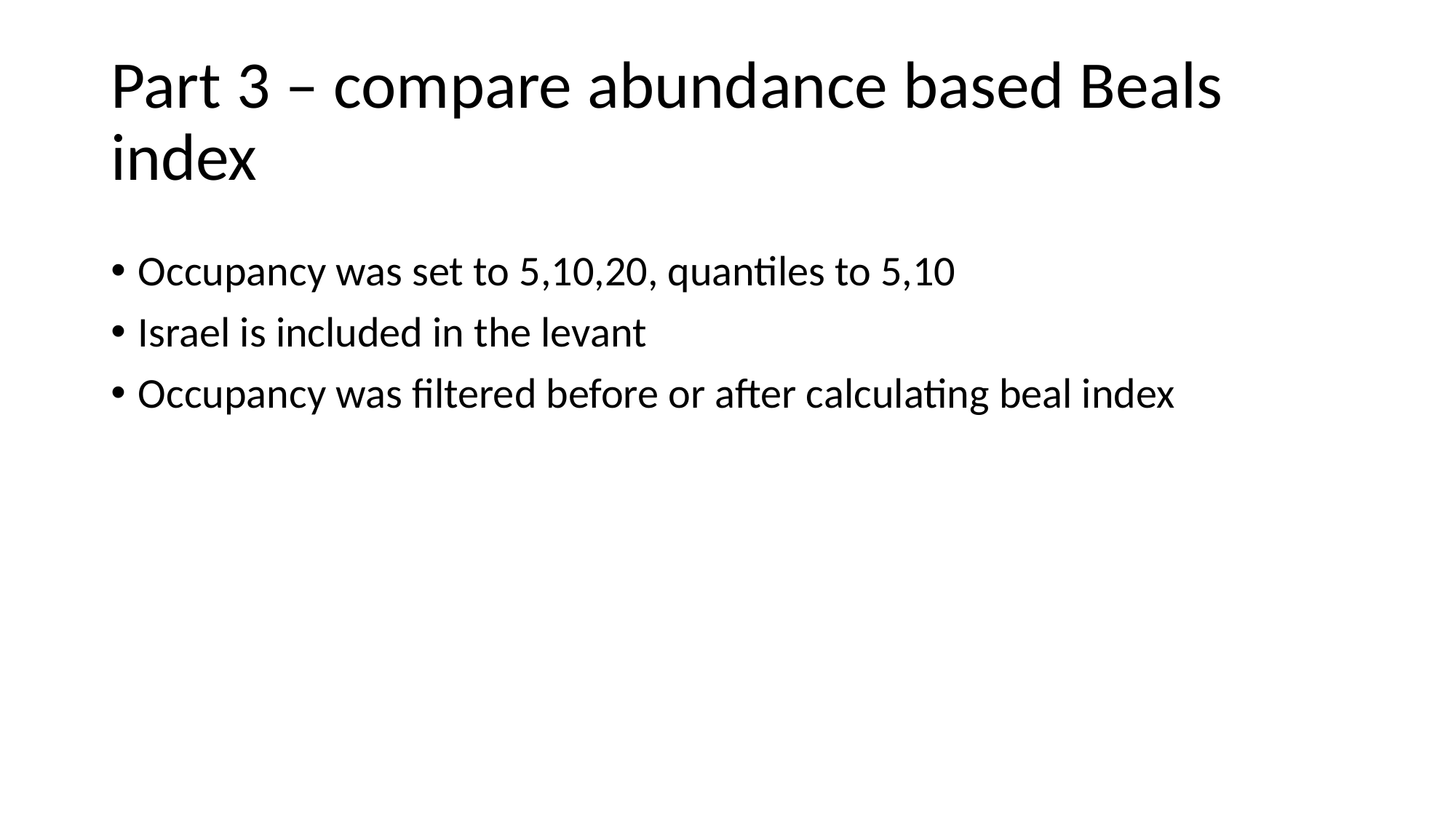

# Part 3 – compare abundance based Beals index
Occupancy was set to 5,10,20, quantiles to 5,10
Israel is included in the levant
Occupancy was filtered before or after calculating beal index